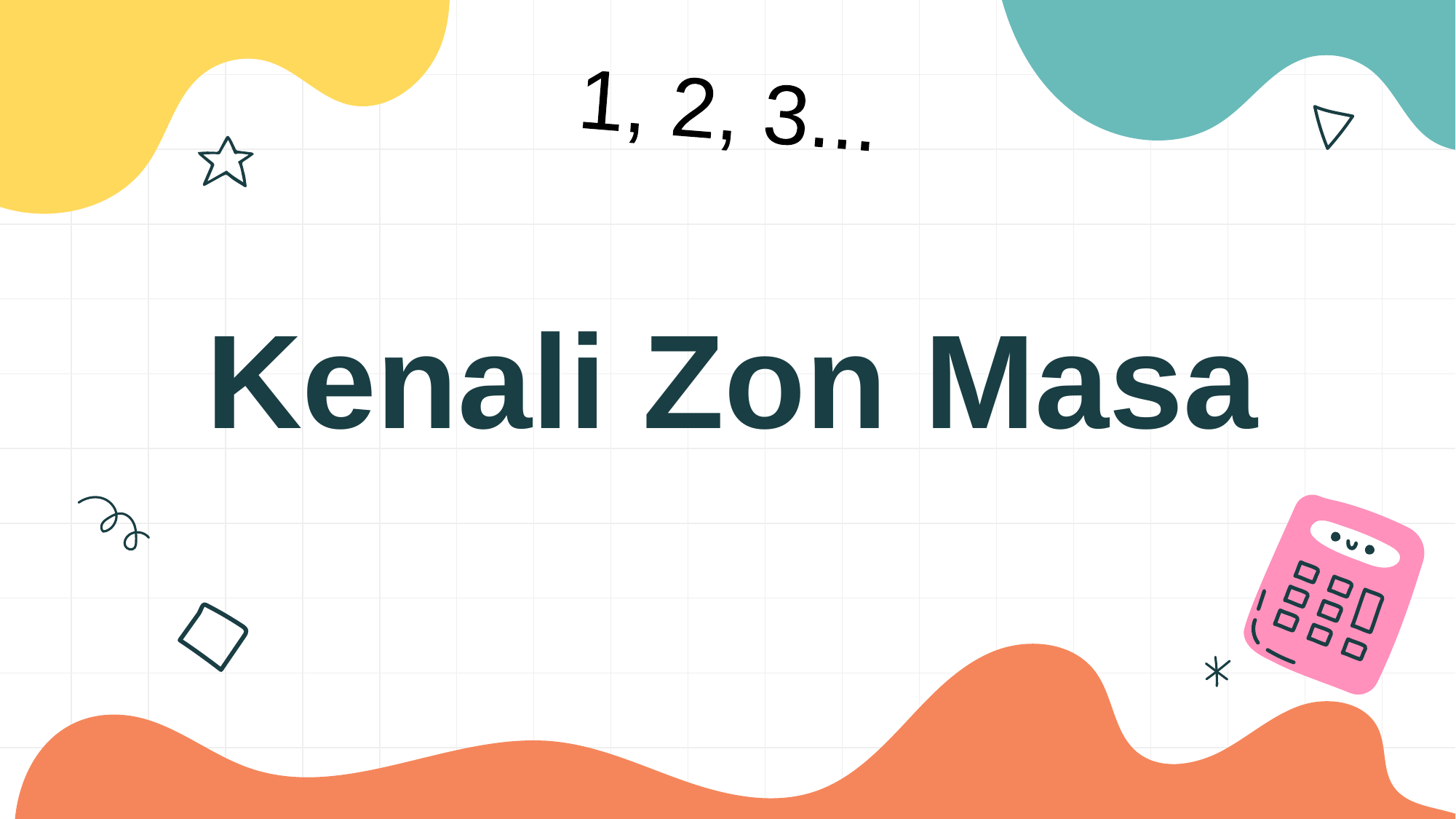

1, 2, 3...

# Kenali Zon Masa